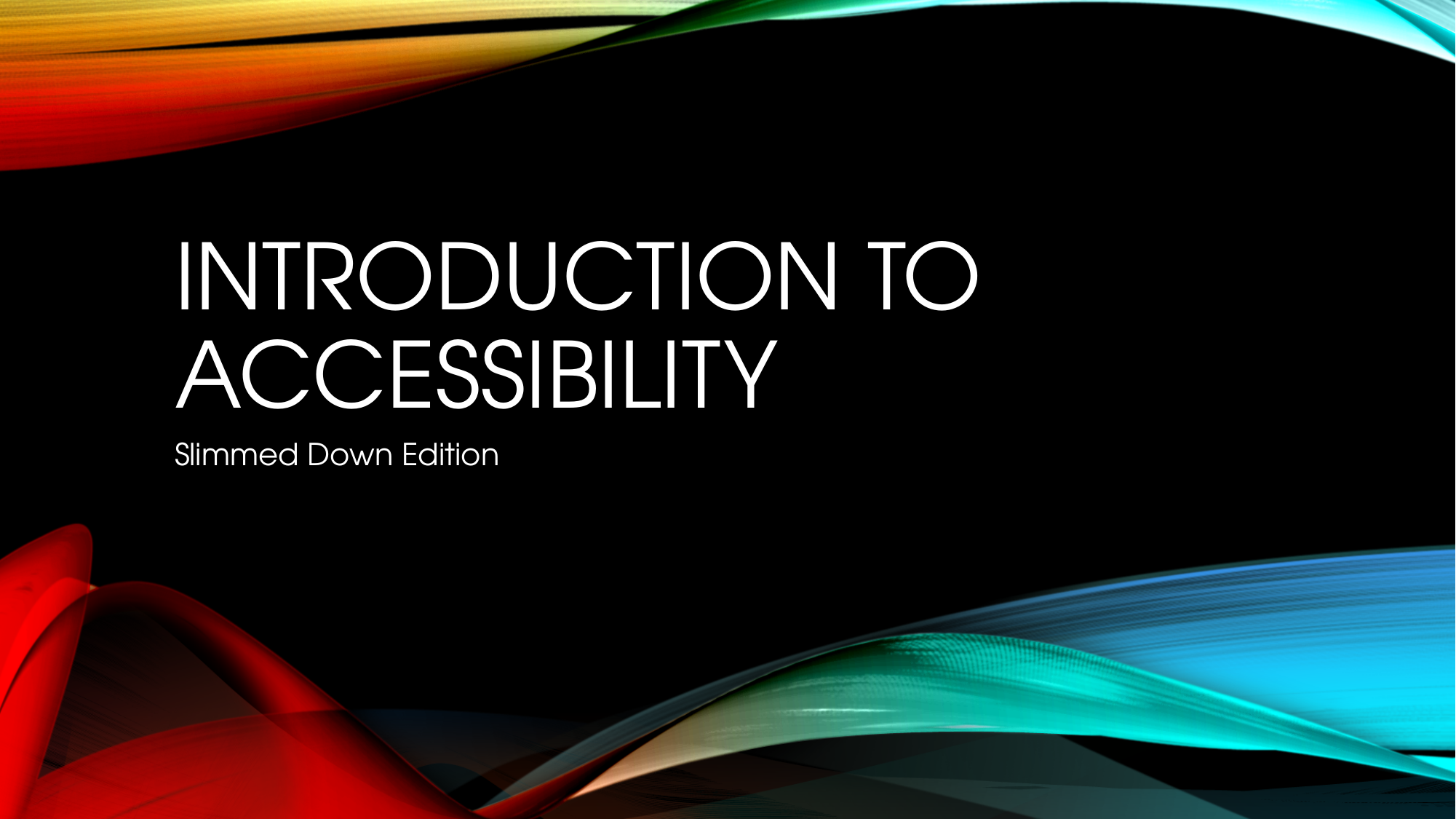

# Introduction to Accessibility
Slimmed Down Edition